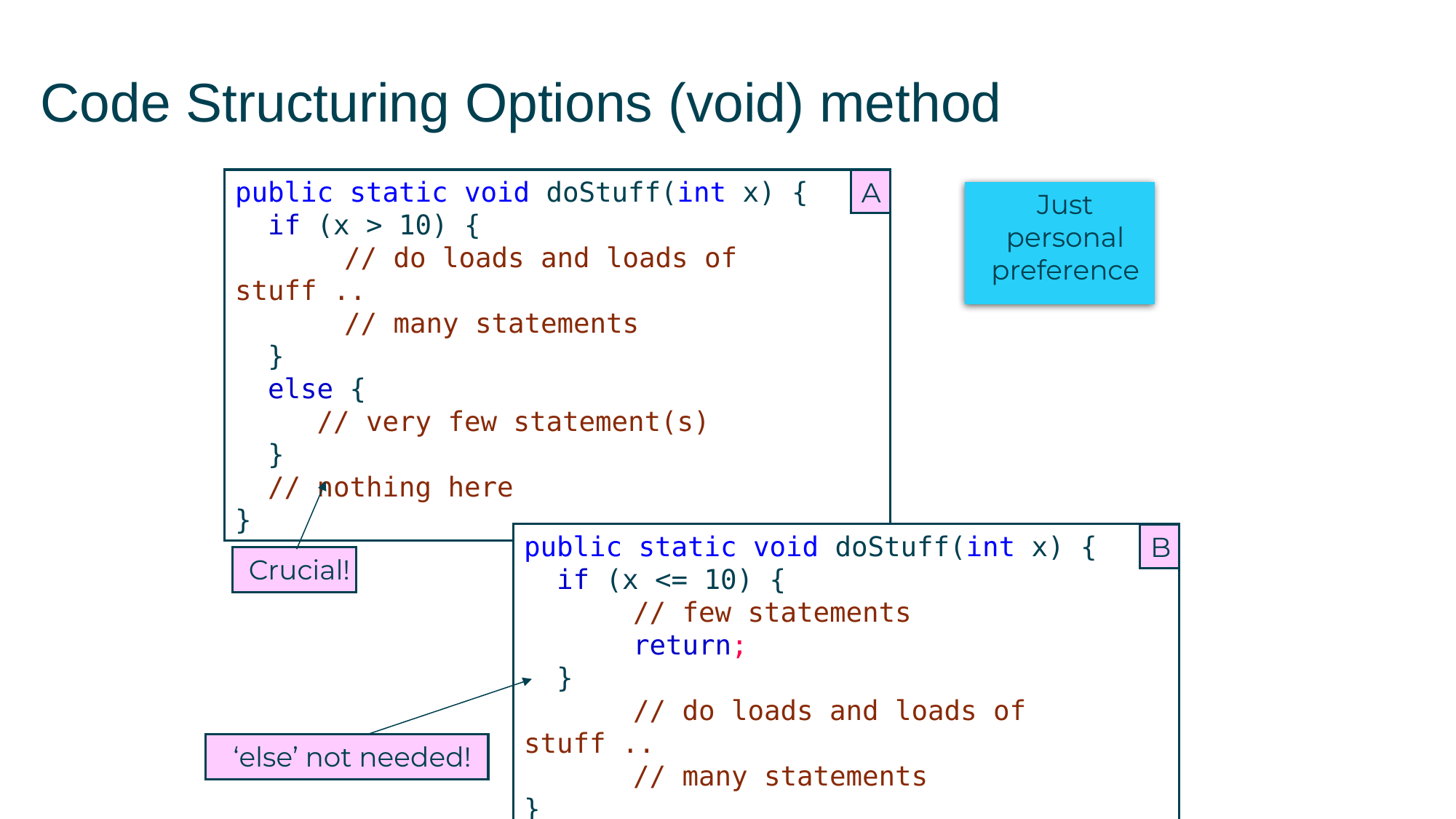

# Code Structuring Options (void) method
A
public static void doStuff(int x) {
  if (x > 10) {
	// do loads and loads of stuff ..
	// many statements
  }
  else {
     // very few statement(s)
  }
  // nothing here
}
Just
personal preference

public static void doStuff(int x) {
  if (x <= 10) {
	// few statements
	return;
  }
  	// do loads and loads of stuff ..
	// many statements
}
B
Crucial!

‘else’ not needed!